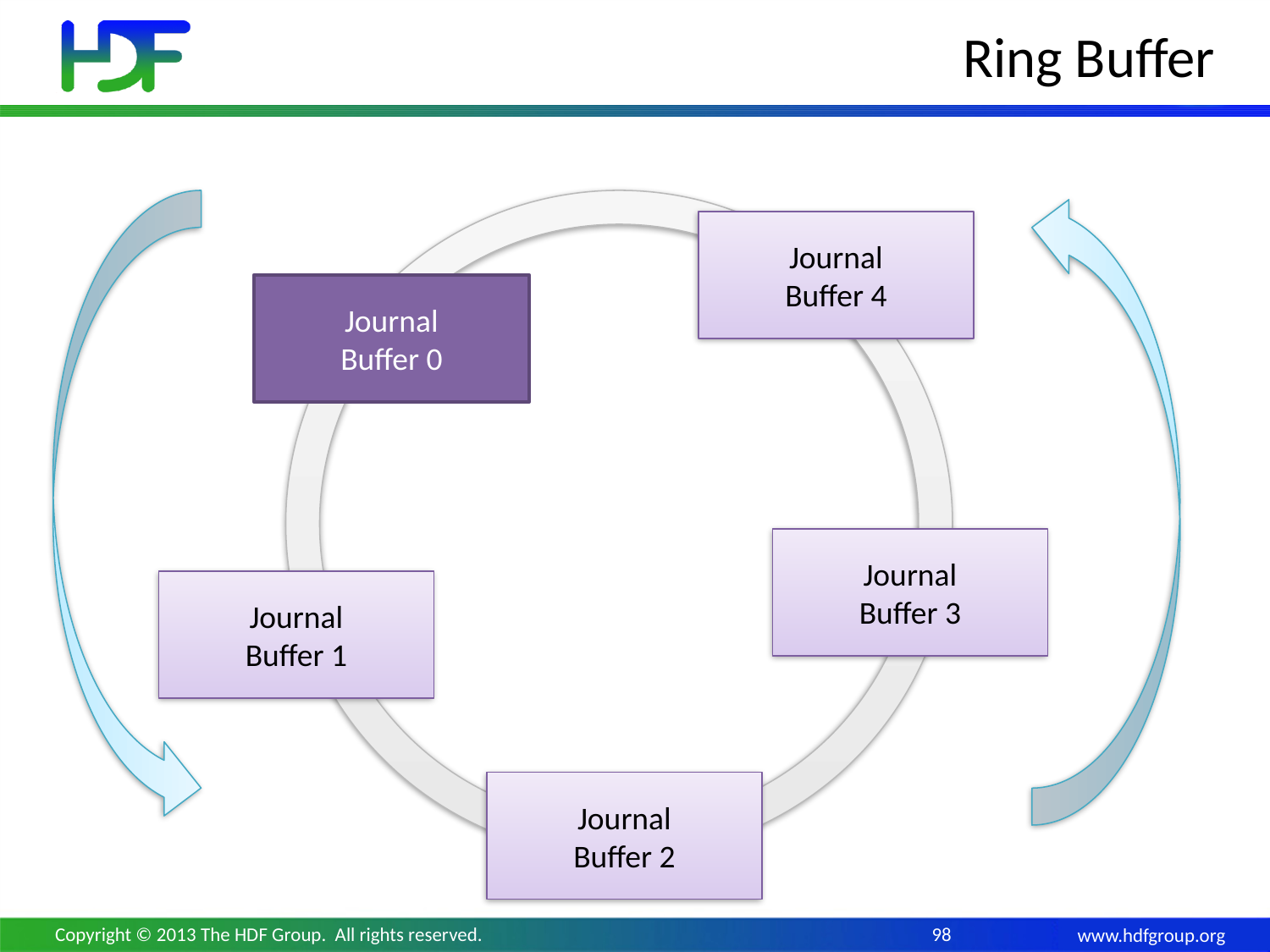

# Ring Buffer

Journal
Buffer 4

Journal
Buffer 0

Journal
Buffer 3
Journal
Buffer 1
Journal
Buffer 2
Copyright © 2013 The HDF Group.  All rights reserved.
98